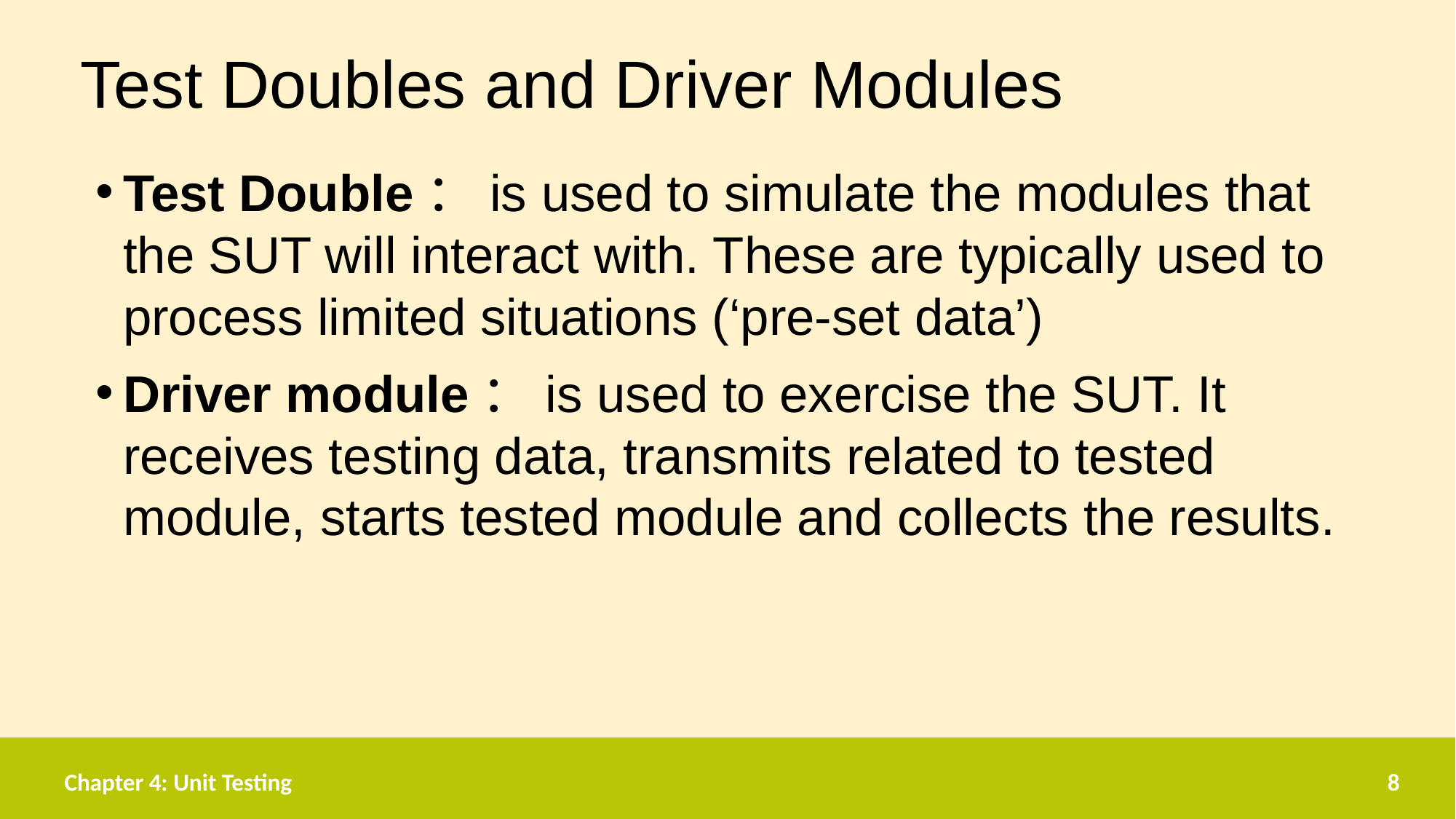

Test Doubles and Driver Modules
Test Double：is used to simulate the modules that the SUT will interact with. These are typically used to process limited situations (‘pre-set data’)
Driver module：is used to exercise the SUT. It receives testing data, transmits related to tested module, starts tested module and collects the results.
Chapter 4: Unit Testing
8